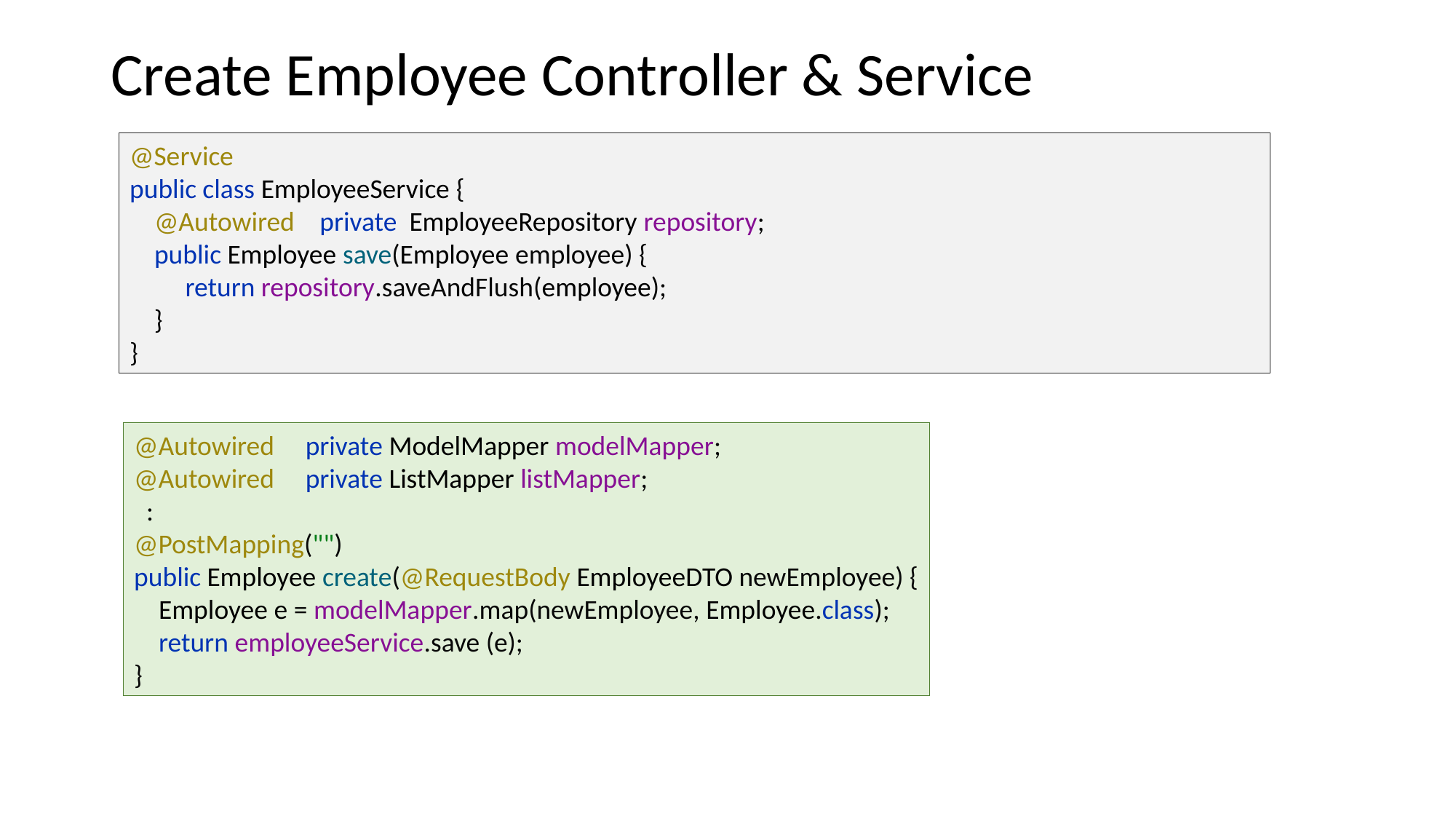

# Create Employee Controller & Service
@Service
public class EmployeeService {
    @Autowired    private  EmployeeRepository repository;
    public Employee save(Employee employee) {
         return repository.saveAndFlush(employee);
    }
}
@Autowired     private ModelMapper modelMapper;
@Autowired     private ListMapper listMapper;
  :
@PostMapping("")
public Employee create(@RequestBody EmployeeDTO newEmployee) {
    Employee e = modelMapper.map(newEmployee, Employee.class);
    return employeeService.save (e);
}